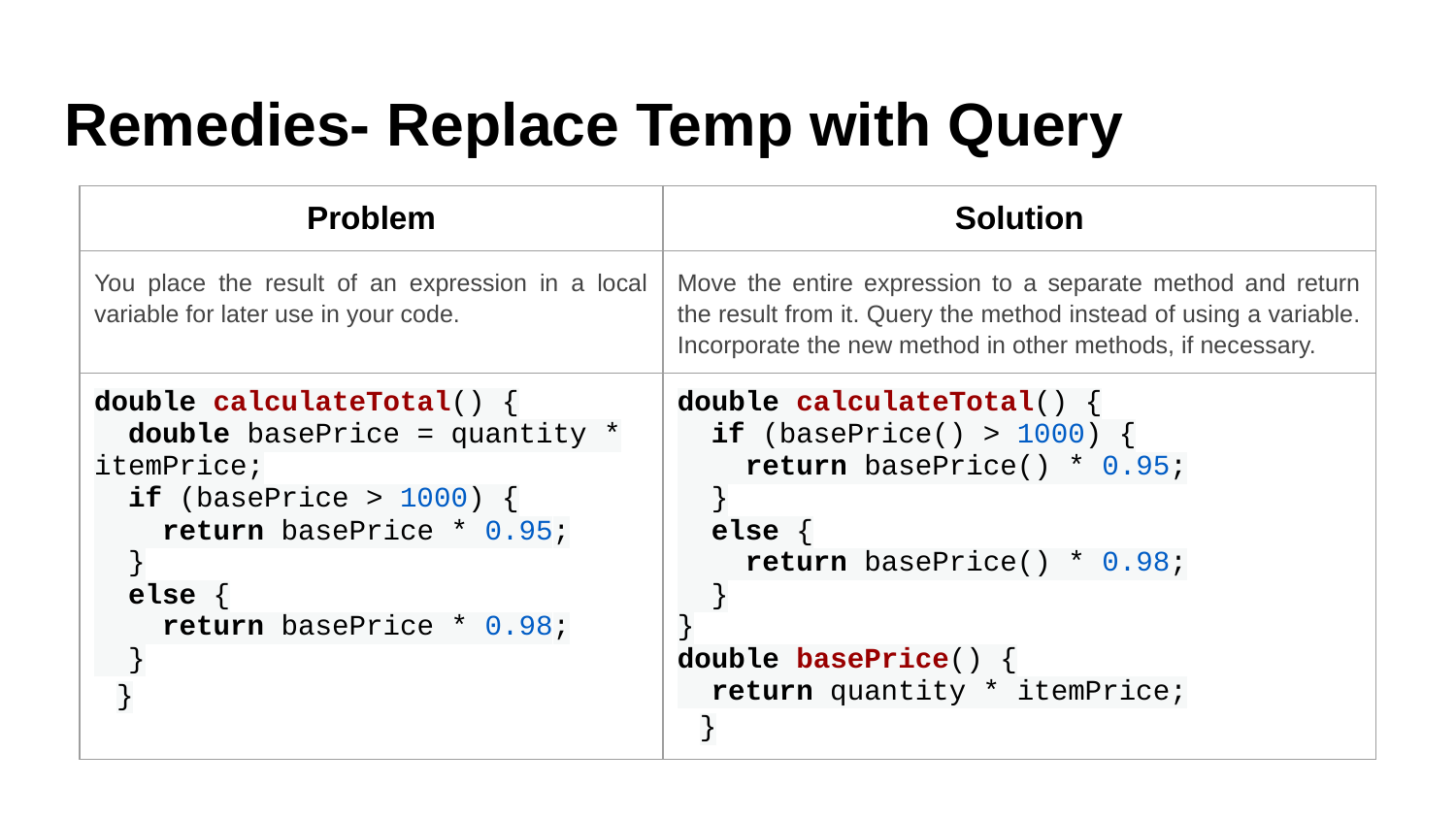

# Remedies- Replace Temp with Query
| Problem | Solution |
| --- | --- |
| You place the result of an expression in a local variable for later use in your code. | Move the entire expression to a separate method and return the result from it. Query the method instead of using a variable. Incorporate the new method in other methods, if necessary. |
| double calculateTotal() { double basePrice = quantity \* itemPrice; if (basePrice > 1000) { return basePrice \* 0.95; } else { return basePrice \* 0.98; } } | double calculateTotal() { if (basePrice() > 1000) { return basePrice() \* 0.95; } else { return basePrice() \* 0.98; } } double basePrice() { return quantity \* itemPrice; } |